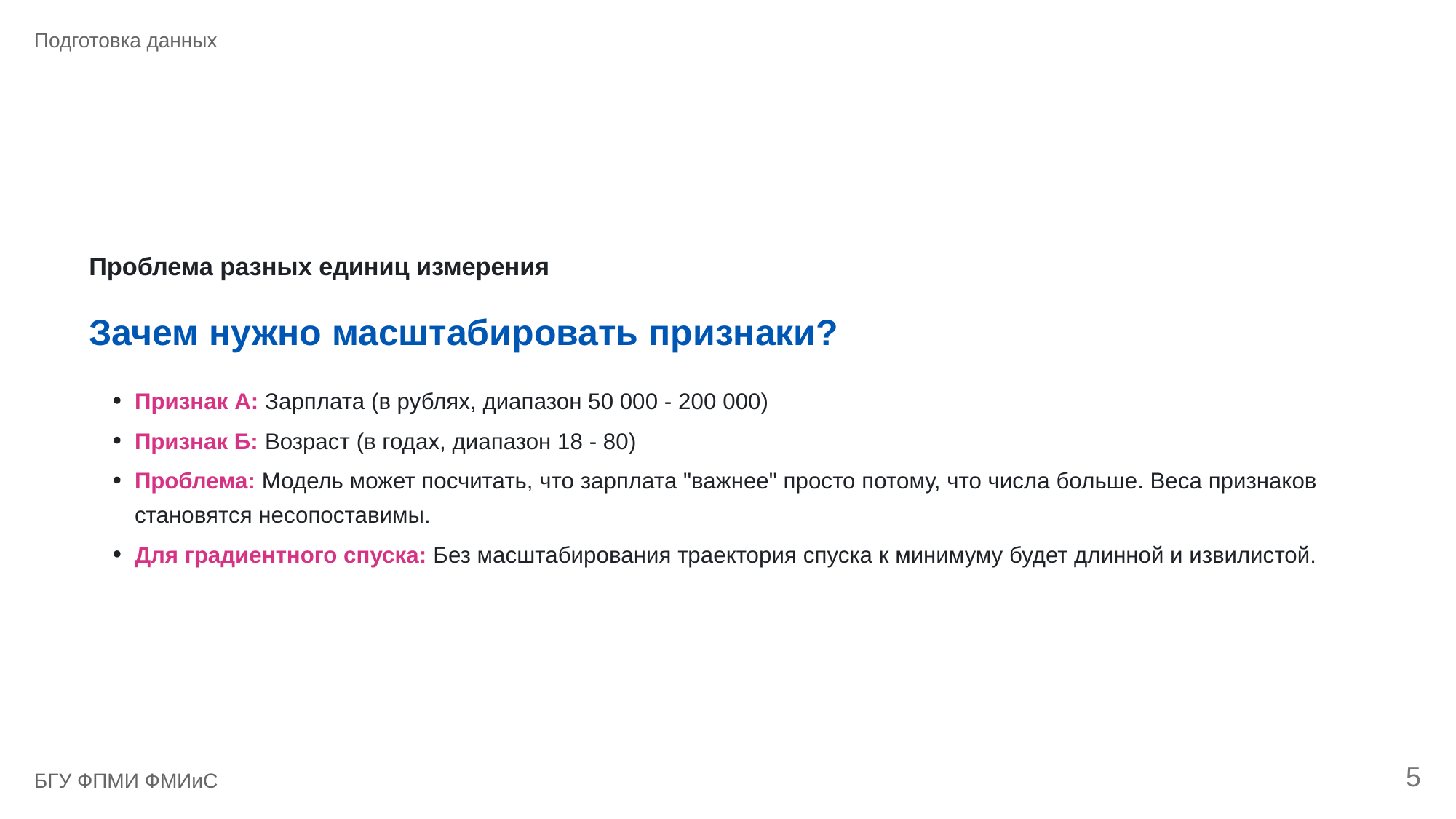

Подготовка данных
Проблема разных единиц измерения
Зачем нужно масштабировать признаки?
Признак А: Зарплата (в рублях, диапазон 50 000 - 200 000)

Признак Б: Возраст (в годах, диапазон 18 - 80)

Проблема: Модель может посчитать, что зарплата "важнее" просто потому, что числа больше. Веса признаков

становятся несопоставимы.
Для градиентного спуска: Без масштабирования траектория спуска к минимуму будет длинной и извилистой.

5
БГУ ФПМИ ФМИиС